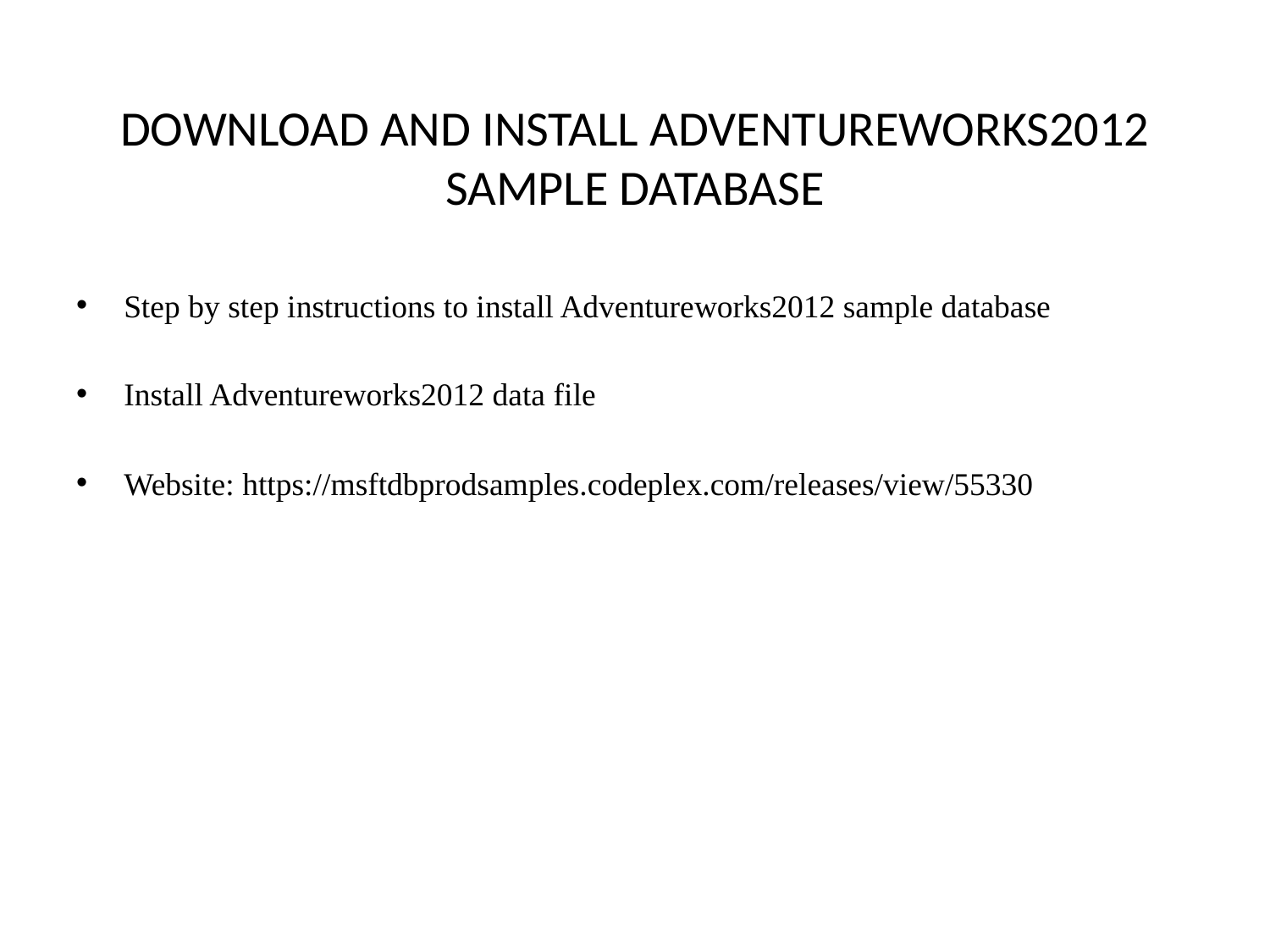

# DOWNLOAD AND INSTALL ADVENTUREWORKS2012 SAMPLE DATABASE

Step by step instructions to install Adventureworks2012 sample database

Install Adventureworks2012 data file

Website: https://msftdbprodsamples.codeplex.com/releases/view/55330